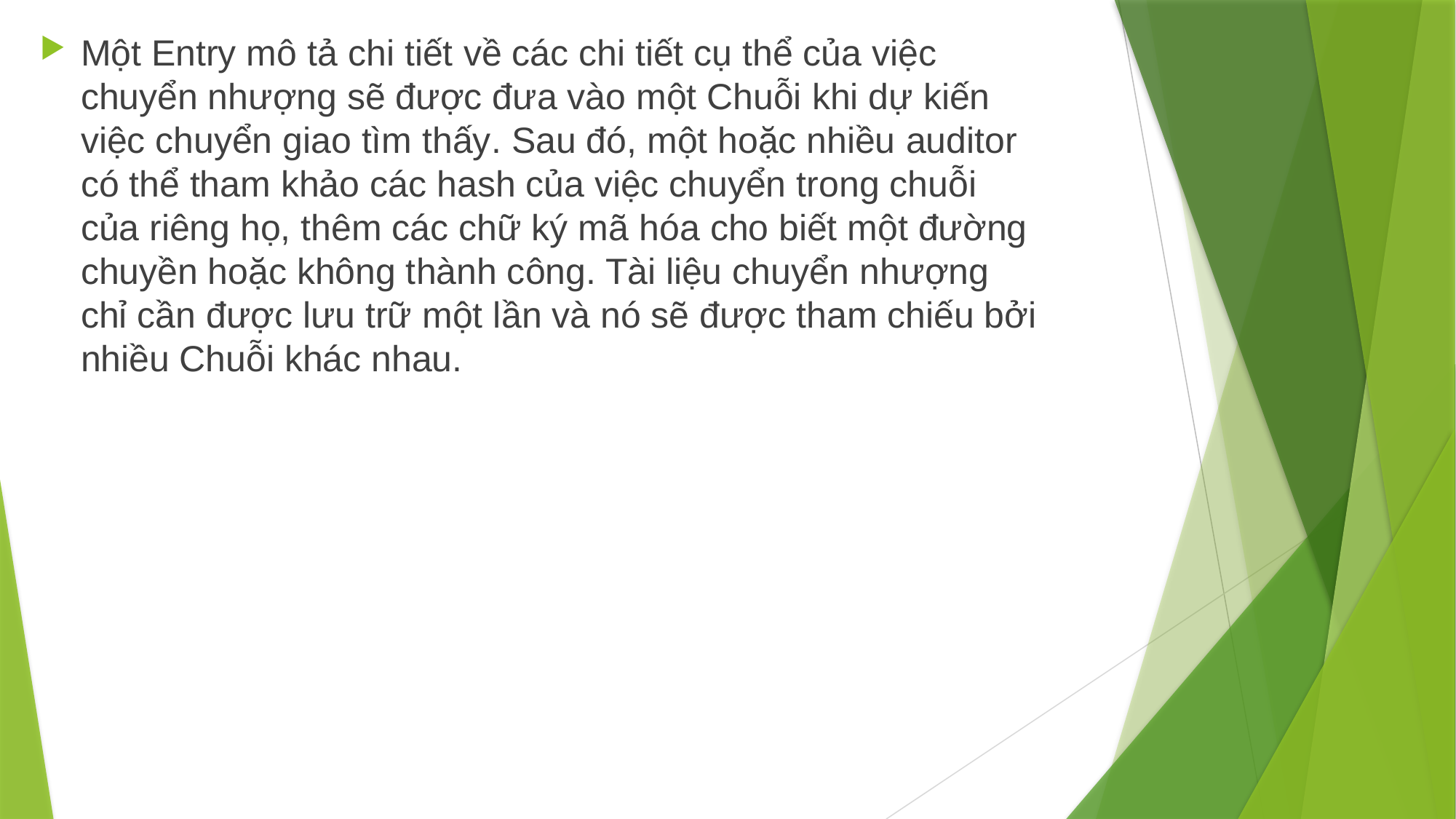

Một Entry mô tả chi tiết về các chi tiết cụ thể của việc chuyển nhượng sẽ được đưa vào một Chuỗi khi dự kiến ​​việc chuyển giao tìm thấy. Sau đó, một hoặc nhiều auditor có thể tham khảo các hash của việc chuyển trong chuỗi của riêng họ, thêm các chữ ký mã hóa cho biết một đường chuyền hoặc không thành công. Tài liệu chuyển nhượng chỉ cần được lưu trữ một lần và nó sẽ được tham chiếu bởi nhiều Chuỗi khác nhau.
41